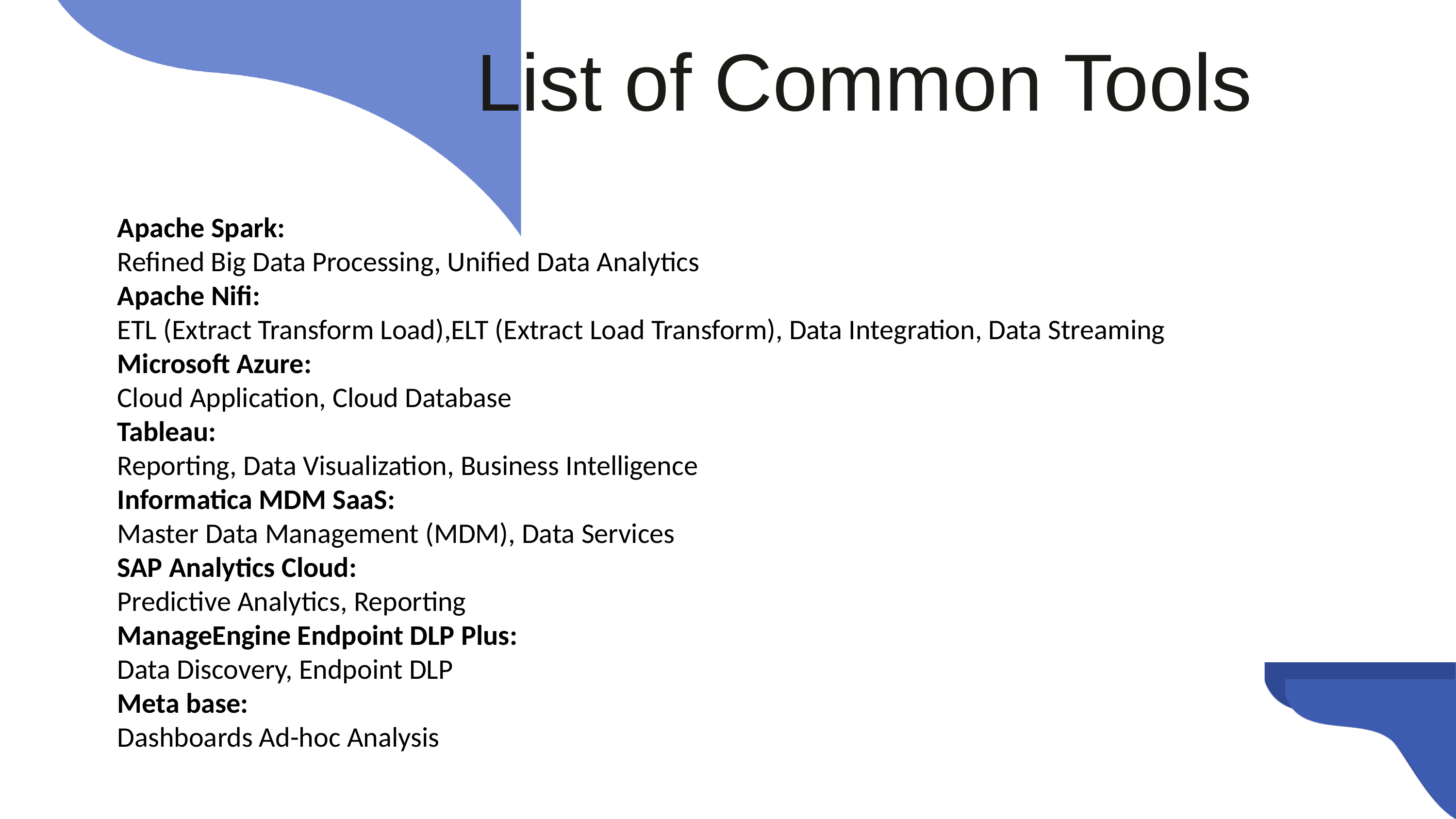

List of Common Tools
Apache Spark:
Refined Big Data Processing, Unified Data Analytics
Apache Nifi:
ETL (Extract Transform Load),ELT (Extract Load Transform), Data Integration, Data Streaming
Microsoft Azure:
Cloud Application, Cloud Database
Tableau:
Reporting, Data Visualization, Business Intelligence
Informatica MDM SaaS:
Master Data Management (MDM), Data Services
SAP Analytics Cloud:
Predictive Analytics, Reporting
ManageEngine Endpoint DLP Plus:
Data Discovery, Endpoint DLP
Meta base:
Dashboards Ad-hoc Analysis